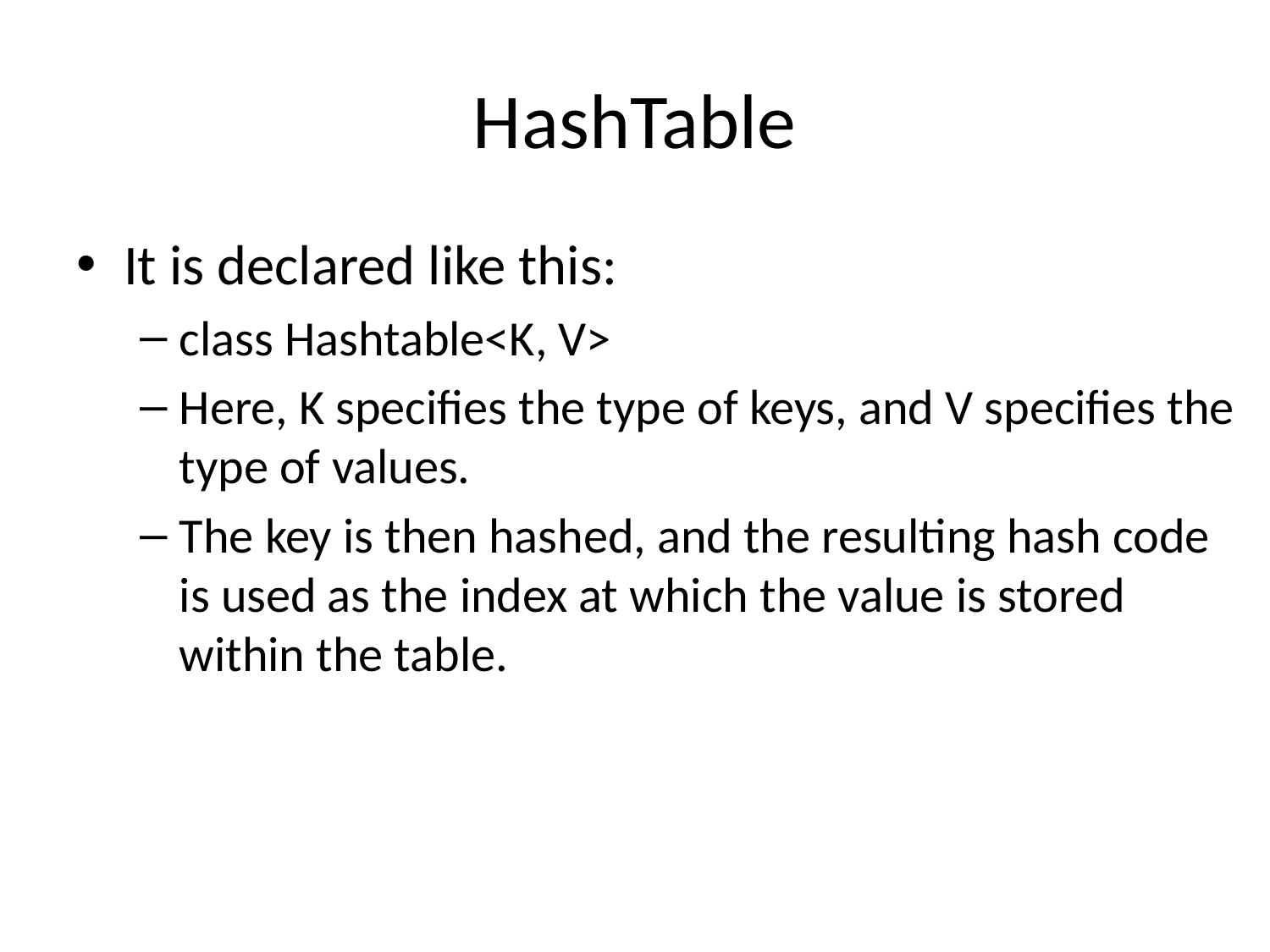

# HashTable
It is declared like this:
class Hashtable<K, V>
Here, K specifies the type of keys, and V specifies the type of values.
The key is then hashed, and the resulting hash code is used as the index at which the value is stored within the table.